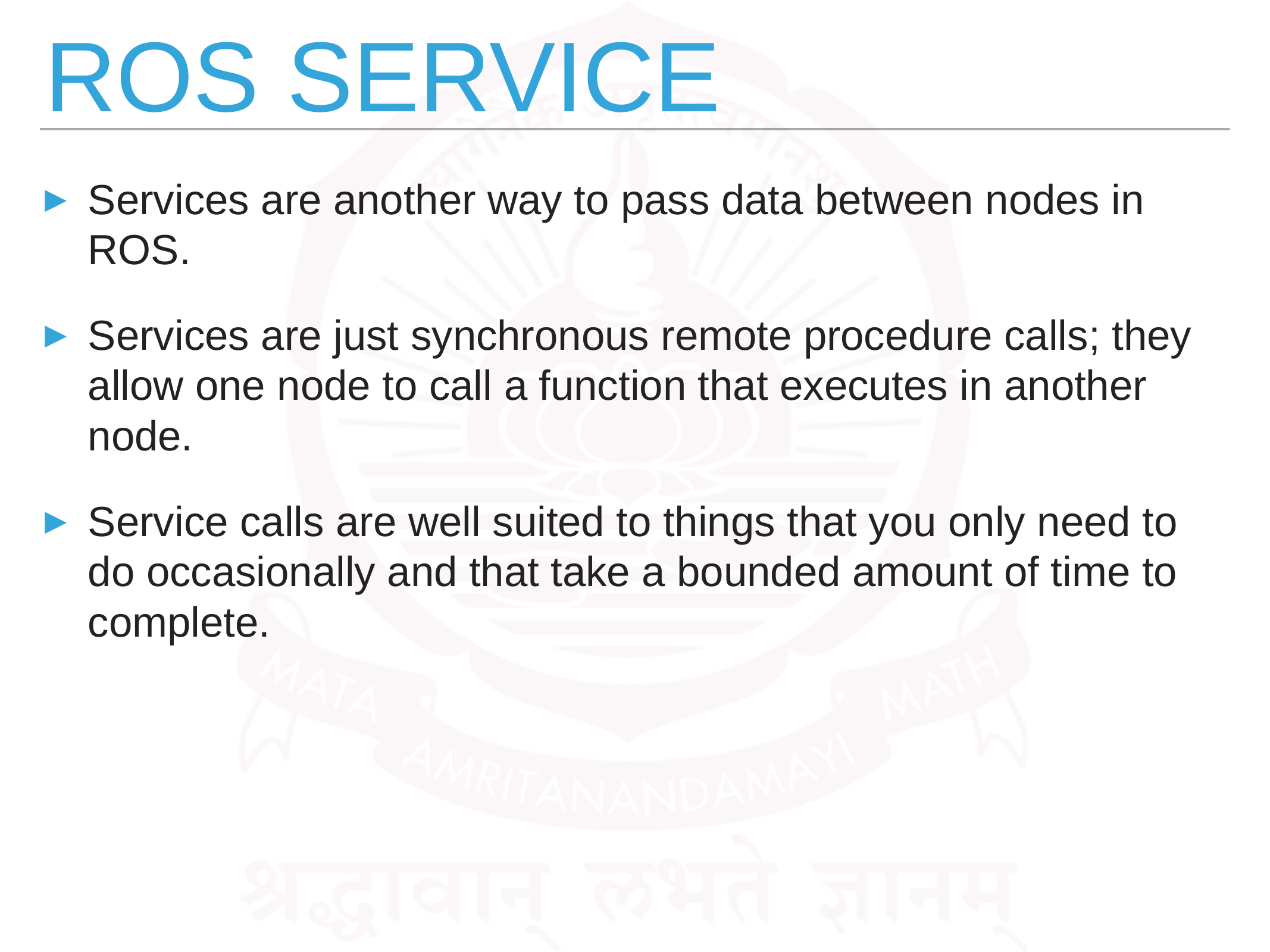

# ROS Service
Services are another way to pass data between nodes in ROS.
Services are just synchronous remote procedure calls; they allow one node to call a function that executes in another node.
Service calls are well suited to things that you only need to do occasionally and that take a bounded amount of time to complete.